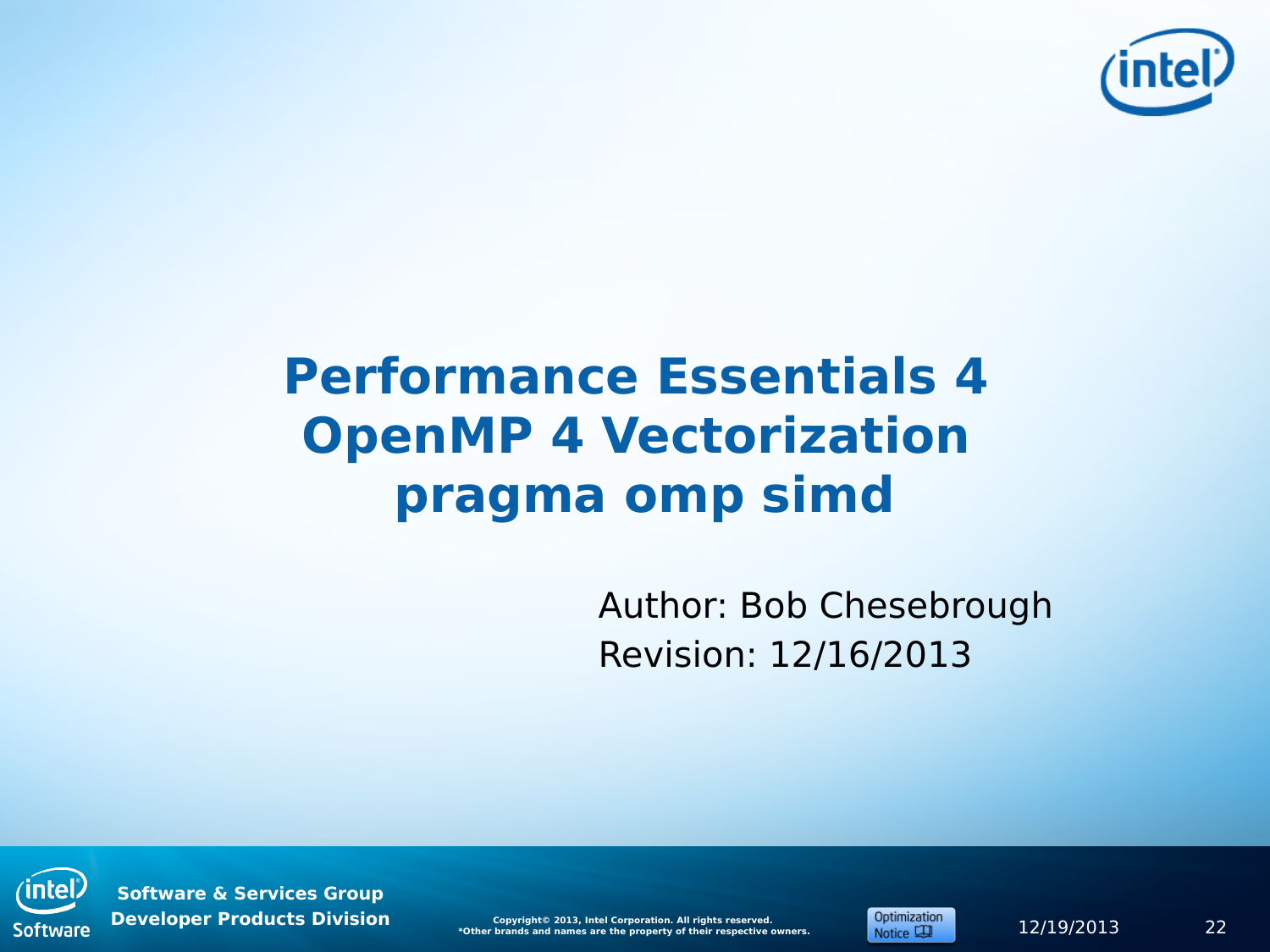

# Performance Essentials 4 OpenMP 4 Vectorization pragma omp simd
Author: Bob Chesebrough
Revision: 12/16/2013
12/19/2013
22